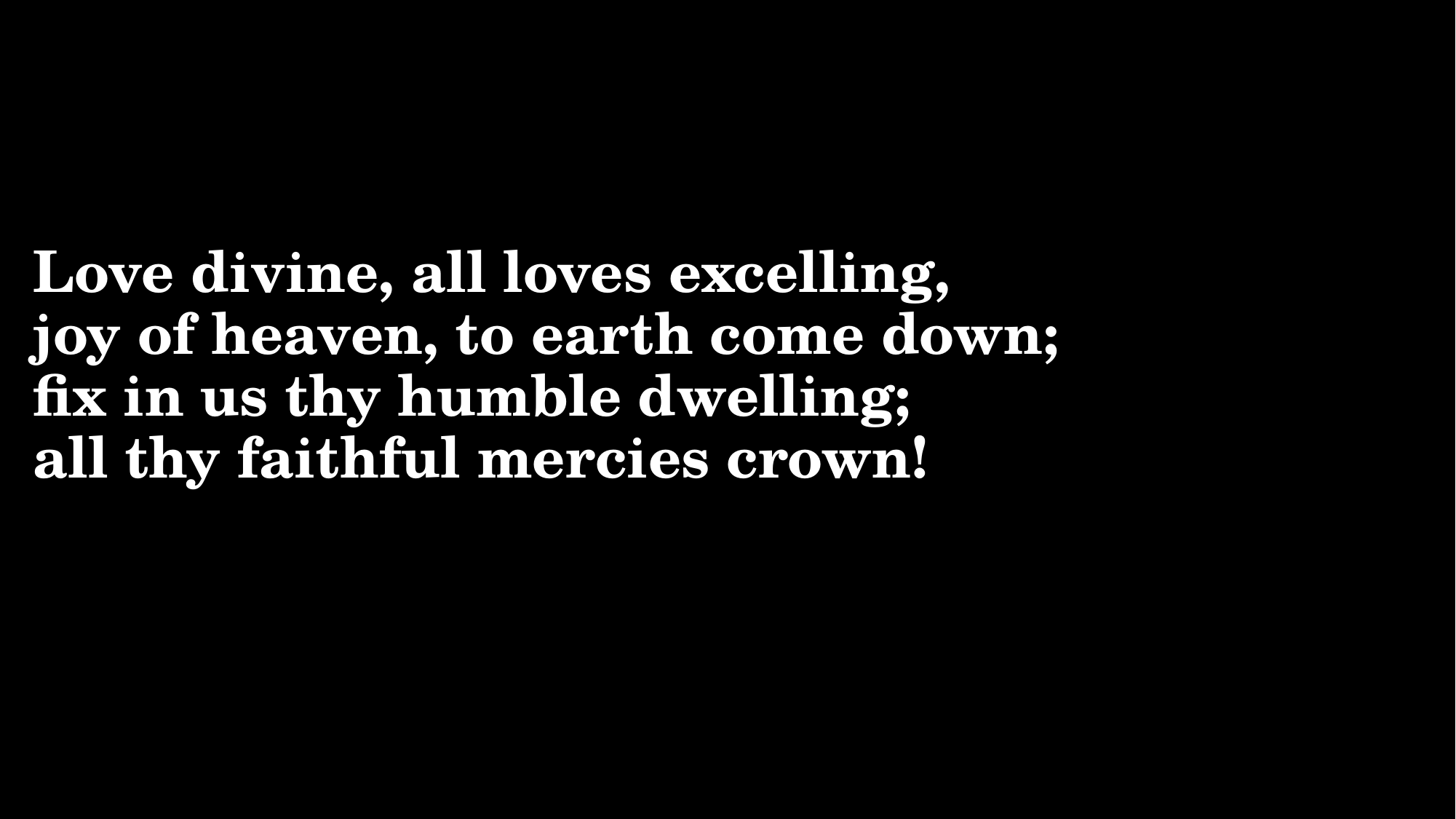

# Love divine, all loves excelling, joy of heaven, to earth come down;
fix in us thy humble dwelling;
all thy faithful mercies crown!